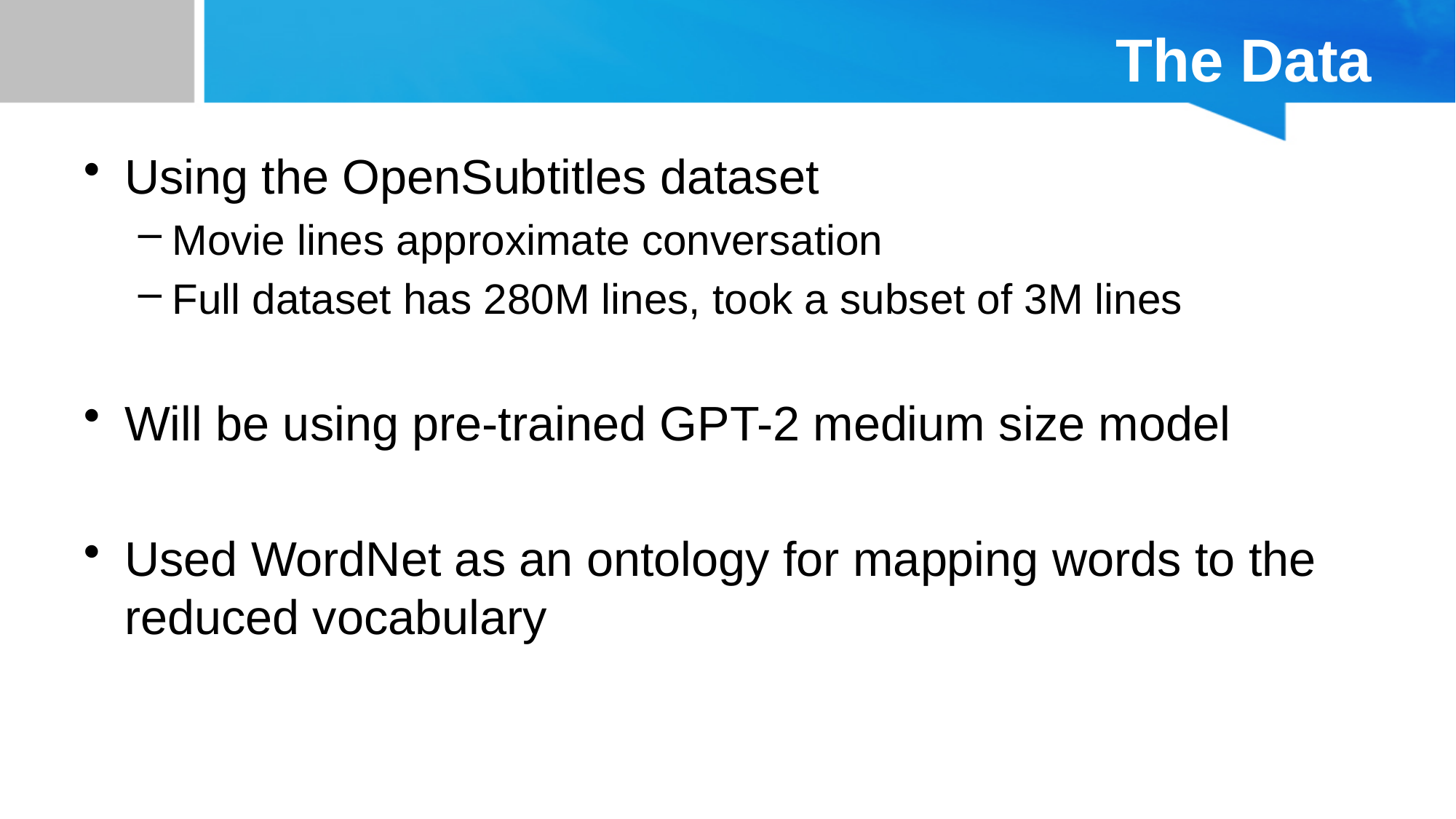

# The Data
Using the OpenSubtitles dataset
Movie lines approximate conversation
Full dataset has 280M lines, took a subset of 3M lines

Will be using pre-trained GPT-2 medium size model

Used WordNet as an ontology for mapping words to the reduced vocabulary